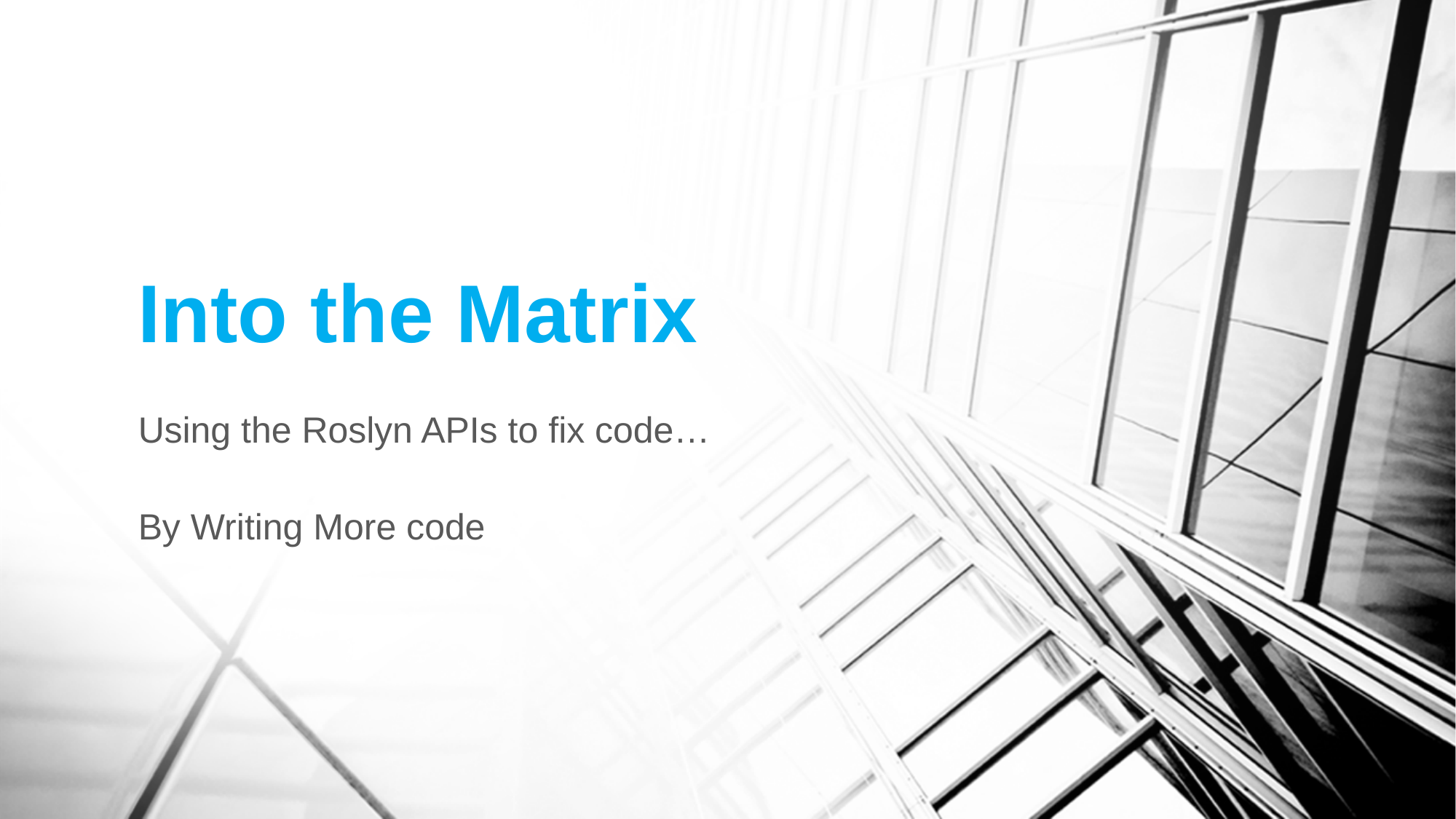

# Into the Matrix
Using the Roslyn APIs to fix code…

By Writing More code